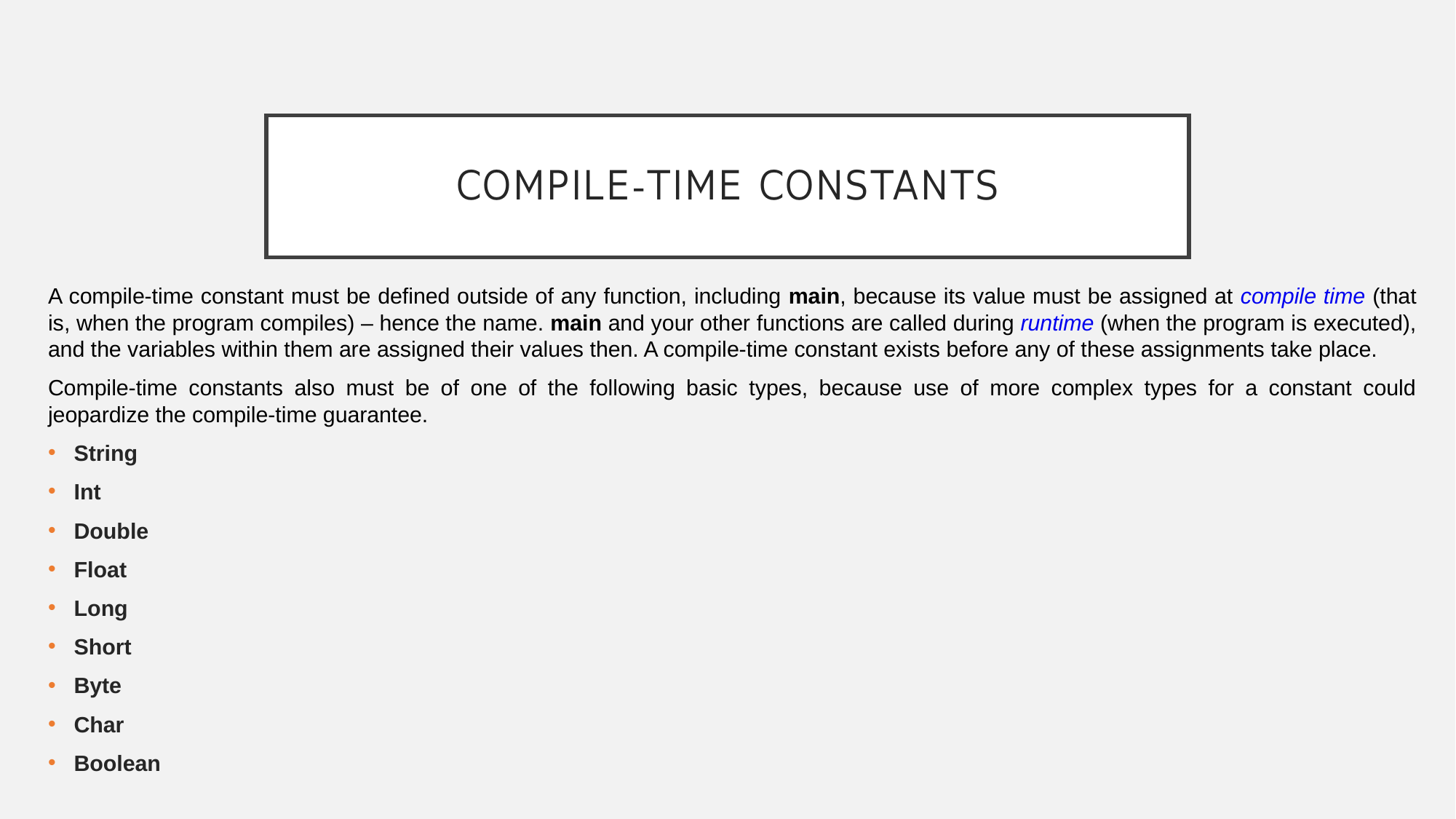

# Compile-Time Constants
A compile-time constant must be defined outside of any function, including main, because its value must be assigned at compile time (that is, when the program compiles) – hence the name. main and your other functions are called during runtime (when the program is executed), and the variables within them are assigned their values then. A compile-time constant exists before any of these assignments take place.
Compile-time constants also must be of one of the following basic types, because use of more complex types for a constant could jeopardize the compile-time guarantee.
String
Int
Double
Float
Long
Short
Byte
Char
Boolean